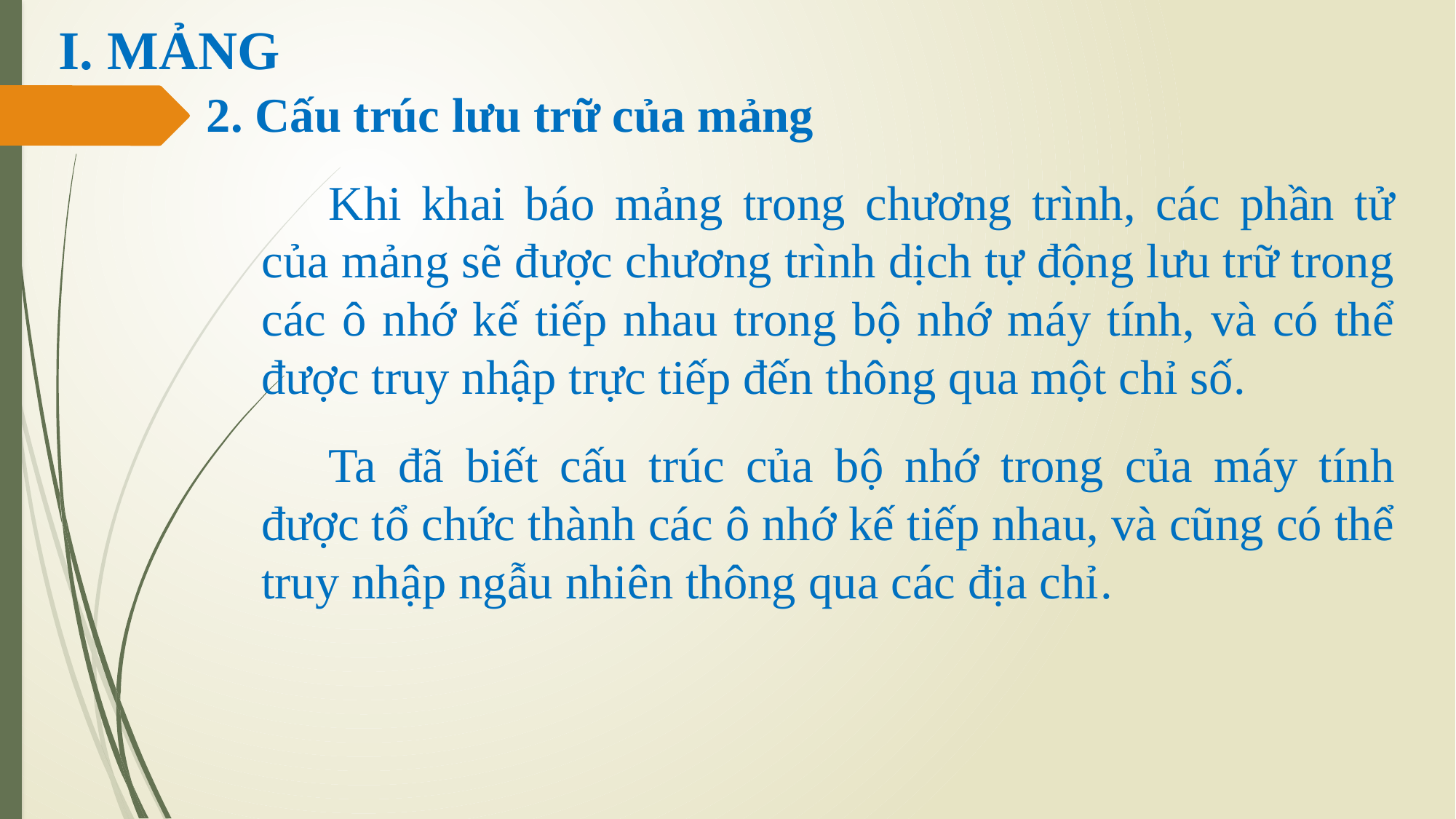

# I. MẢNG
2. Cấu trúc lưu trữ của mảng
Khi khai báo mảng trong chương trình, các phần tử của mảng sẽ được chương trình dịch tự động lưu trữ trong các ô nhớ kế tiếp nhau trong bộ nhớ máy tính, và có thể được truy nhập trực tiếp đến thông qua một chỉ số.
Ta đã biết cấu trúc của bộ nhớ trong của máy tính được tổ chức thành các ô nhớ kế tiếp nhau, và cũng có thể truy nhập ngẫu nhiên thông qua các địa chỉ.